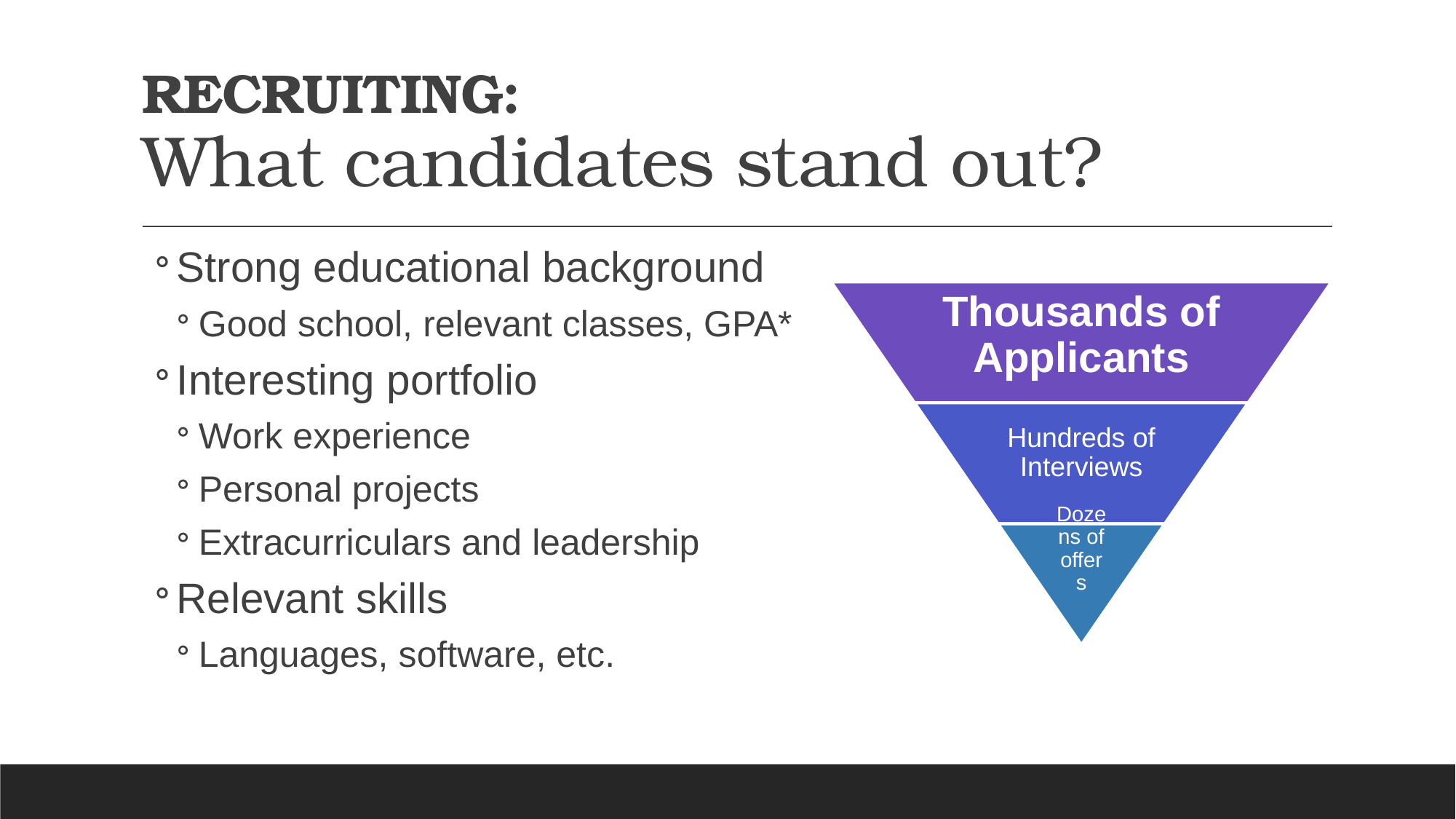

# RECRUITING: What candidates stand out?
Strong educational background
Good school, relevant classes, GPA*
Interesting portfolio
Work experience
Personal projects
Extracurriculars and leadership
Relevant skills
Languages, software, etc.
Thousands of Applicants
Hundreds of Interviews
Dozens of
offers